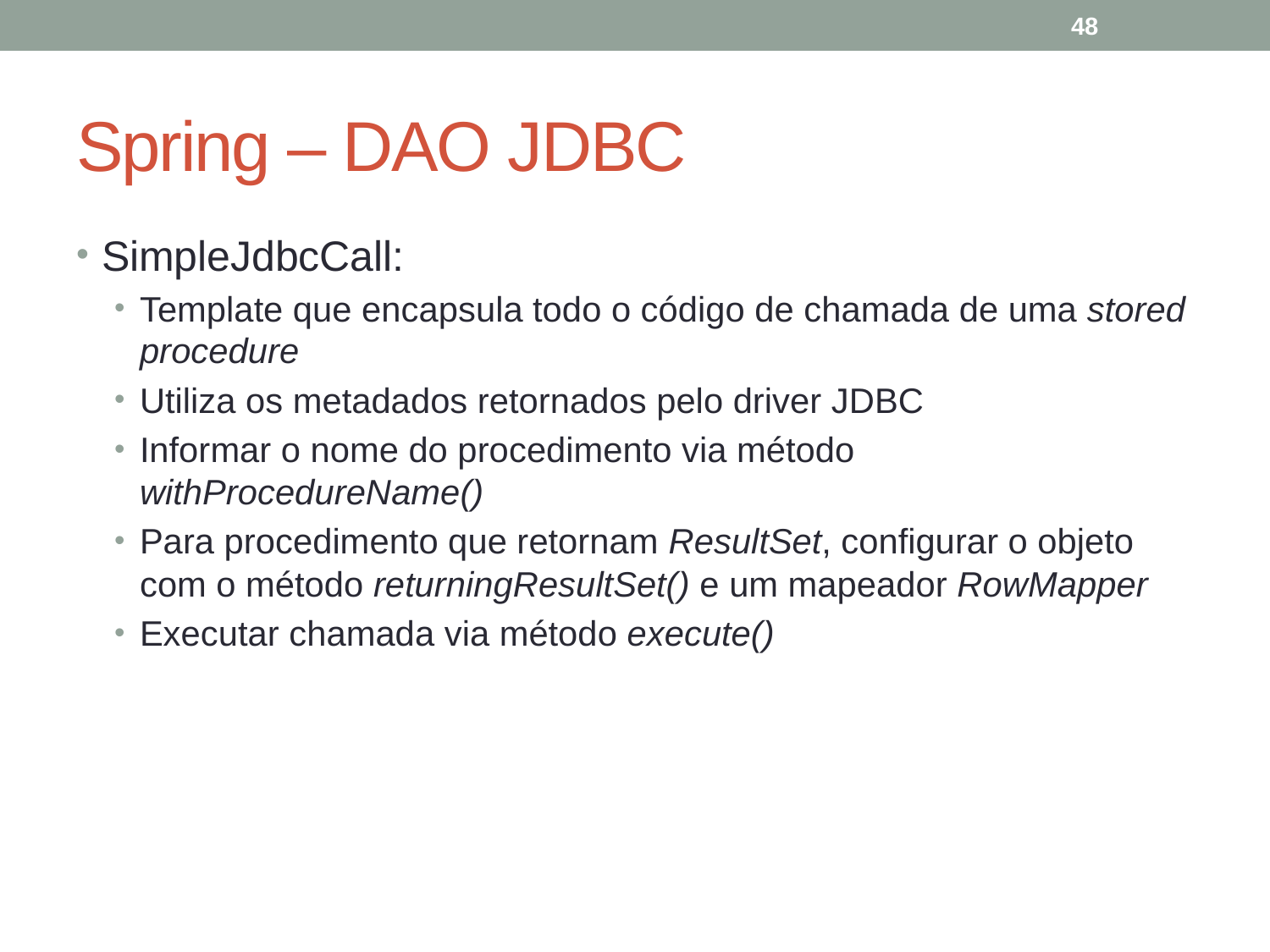

48
# Spring – DAO JDBC
SimpleJdbcCall:
Template que encapsula todo o código de chamada de uma stored procedure
Utiliza os metadados retornados pelo driver JDBC
Informar o nome do procedimento via método withProcedureName()
Para procedimento que retornam ResultSet, configurar o objeto com o método returningResultSet() e um mapeador RowMapper
Executar chamada via método execute()